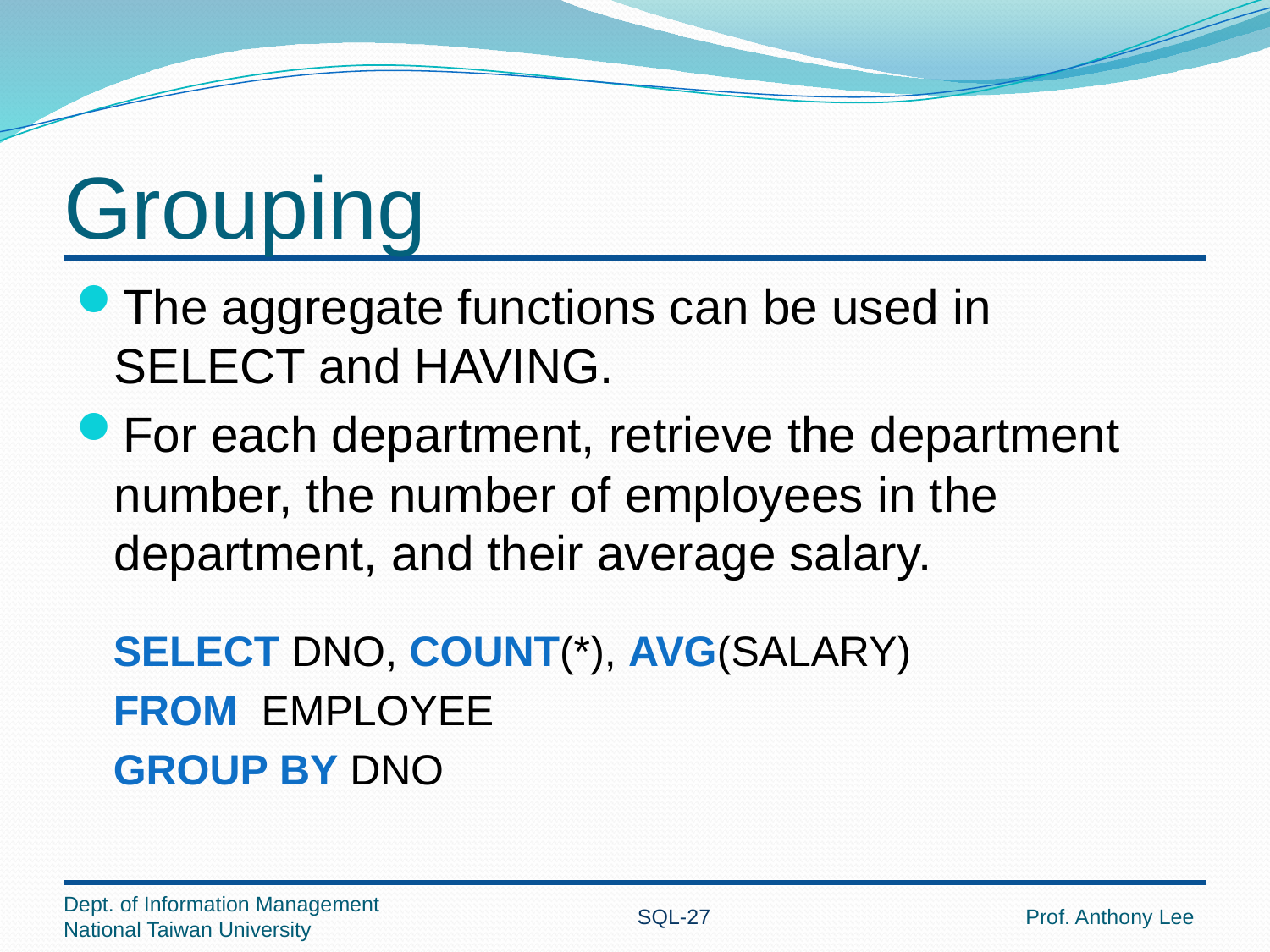

# Grouping
The aggregate functions can be used in SELECT and HAVING.
For each department, retrieve the department number, the number of employees in the department, and their average salary.

SELECT DNO, COUNT(*), AVG(SALARY)
FROM  EMPLOYEE
GROUP BY DNO